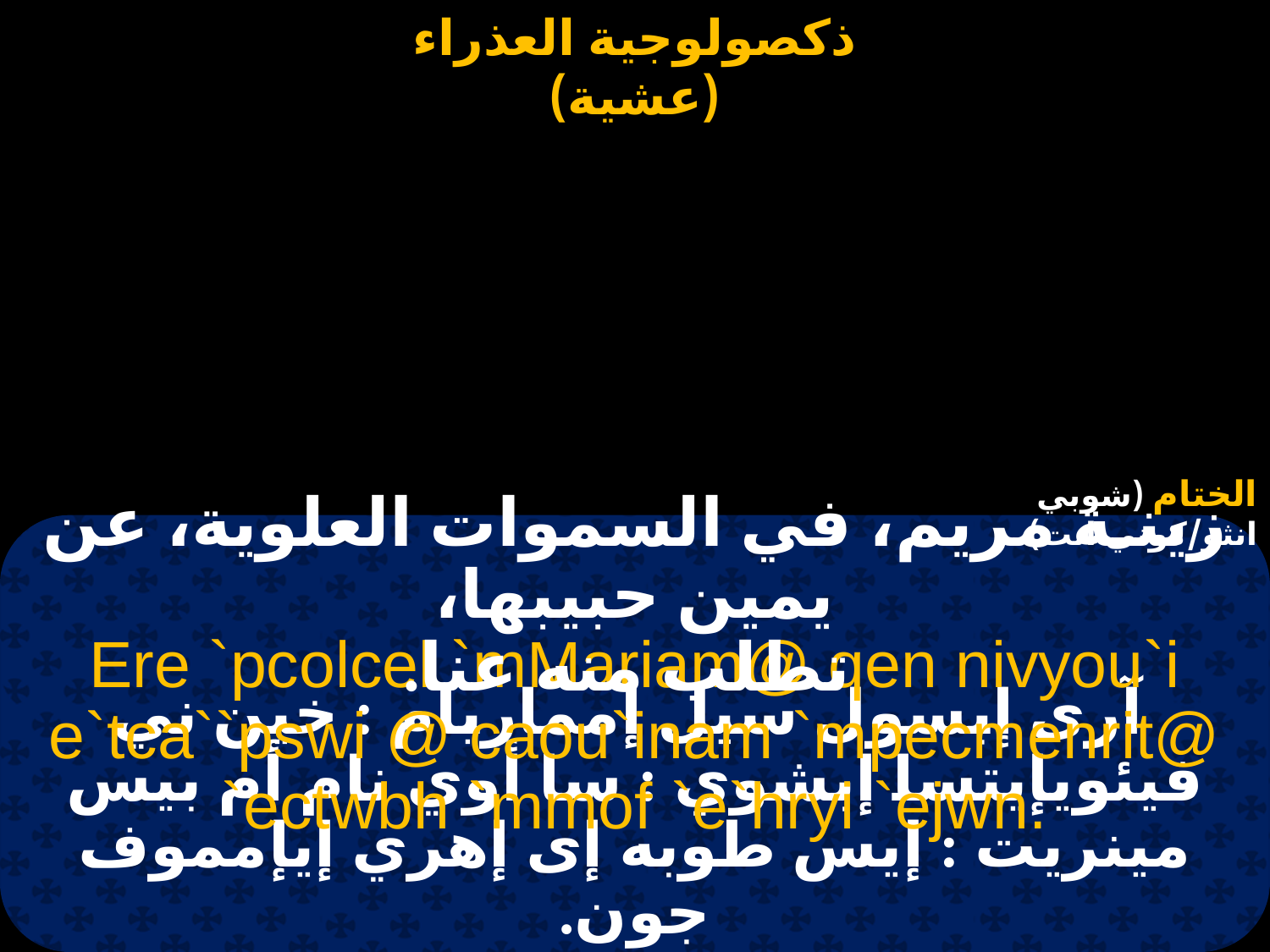

# العذراء (عشية)
الختام (شوبي انثو/كوني انت)
زينـة مريم، في السموات العلوية، عن يمين حبيبها،
 تطلب منه عنا.
Ere `pcolcel `mMariam@ qen nivyou`i e`tca``pswi @ caou`inam `mpecmenrit@ `ectwbh `mmof `e`hryi `ejwn.
 آرى إبسول سيل إمماريام : خين ني فيئويإيتسا إبشوي : سا أوي نام أم بيس مينريت : إيس طوبه إى إهري إيإمموف جون.